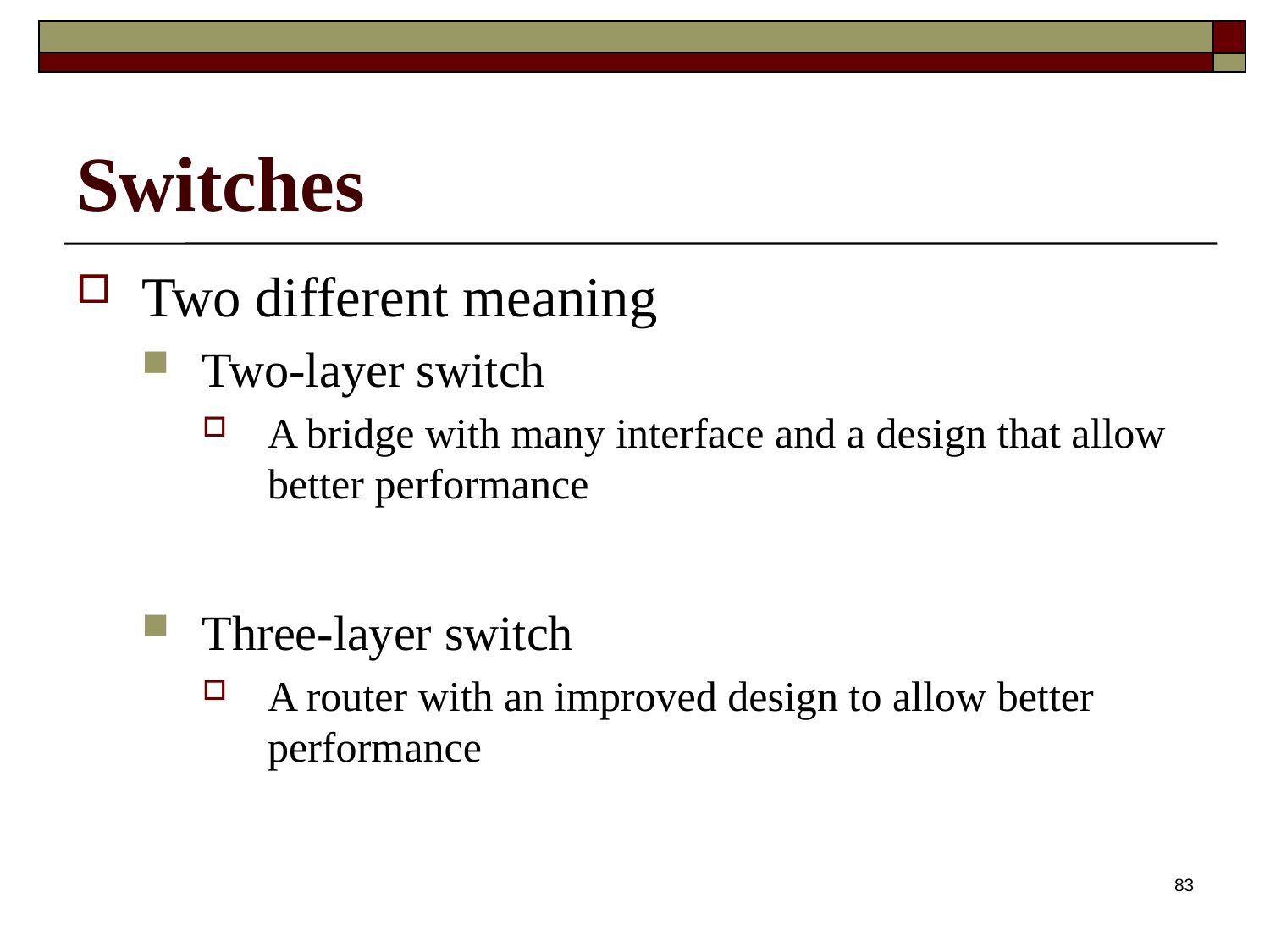

# Switches
Two different meaning
Two-layer switch
A bridge with many interface and a design that allow better performance

Three-layer switch
A router with an improved design to allow better performance
83